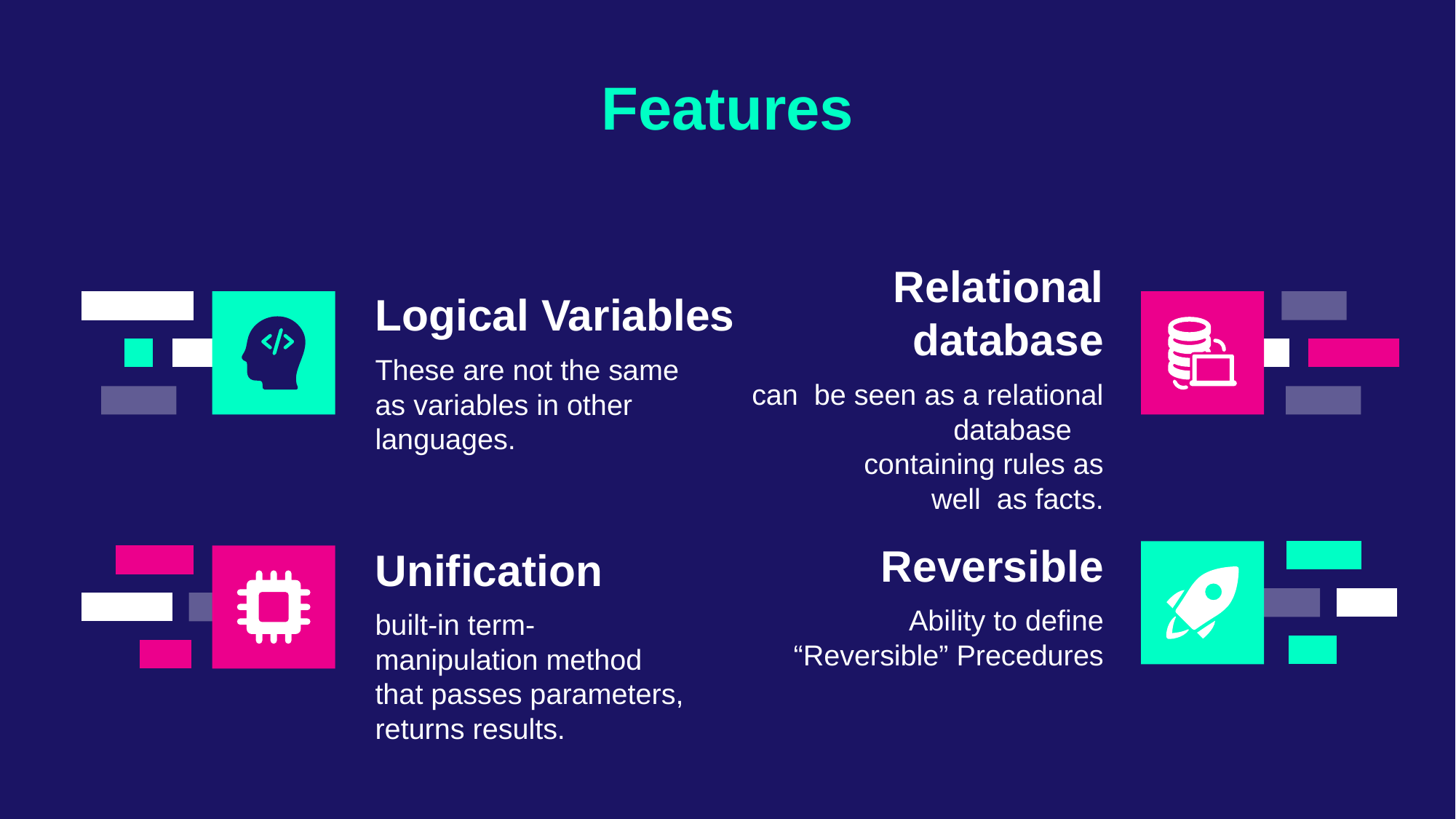

Features
# Logical Variables

Relational database

These are not the same as variables in other languages.
can  be seen as a relational database
         containing rules as well  as facts.

Reversible
Unification

Ability to define “Reversible” Precedures
built-in term-manipulation method that passes parameters, returns results.